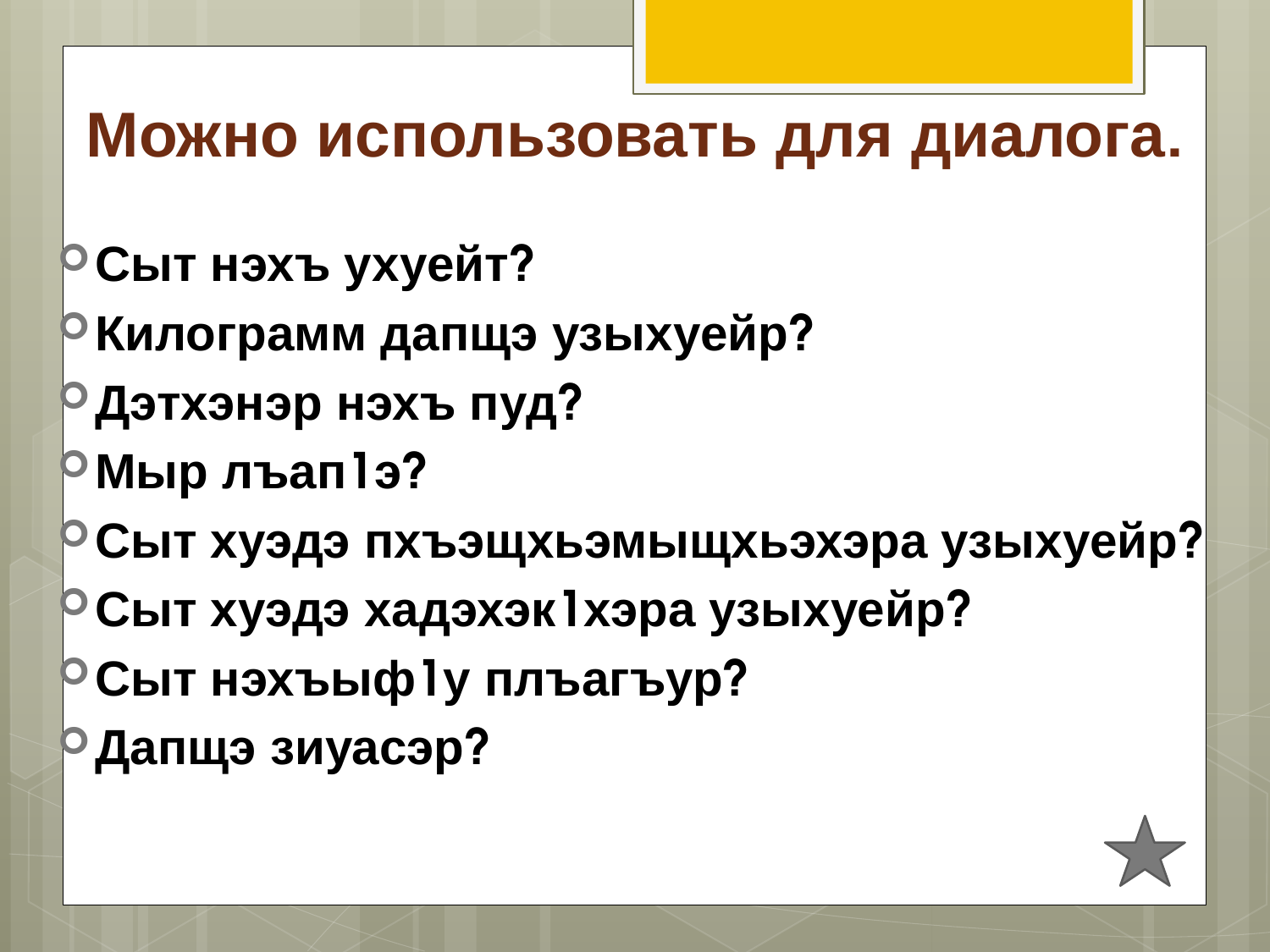

# Можно использовать для диалога.
Сыт нэхъ ухуейт?
Килограмм дапщэ узыхуейр?
Дэтхэнэр нэхъ пуд?
Мыр лъап1э?
Сыт хуэдэ пхъэщхьэмыщхьэхэра узыхуейр?
Сыт хуэдэ хадэхэк1хэра узыхуейр?
Сыт нэхъыф1у плъагъур?
Дапщэ зиуасэр?